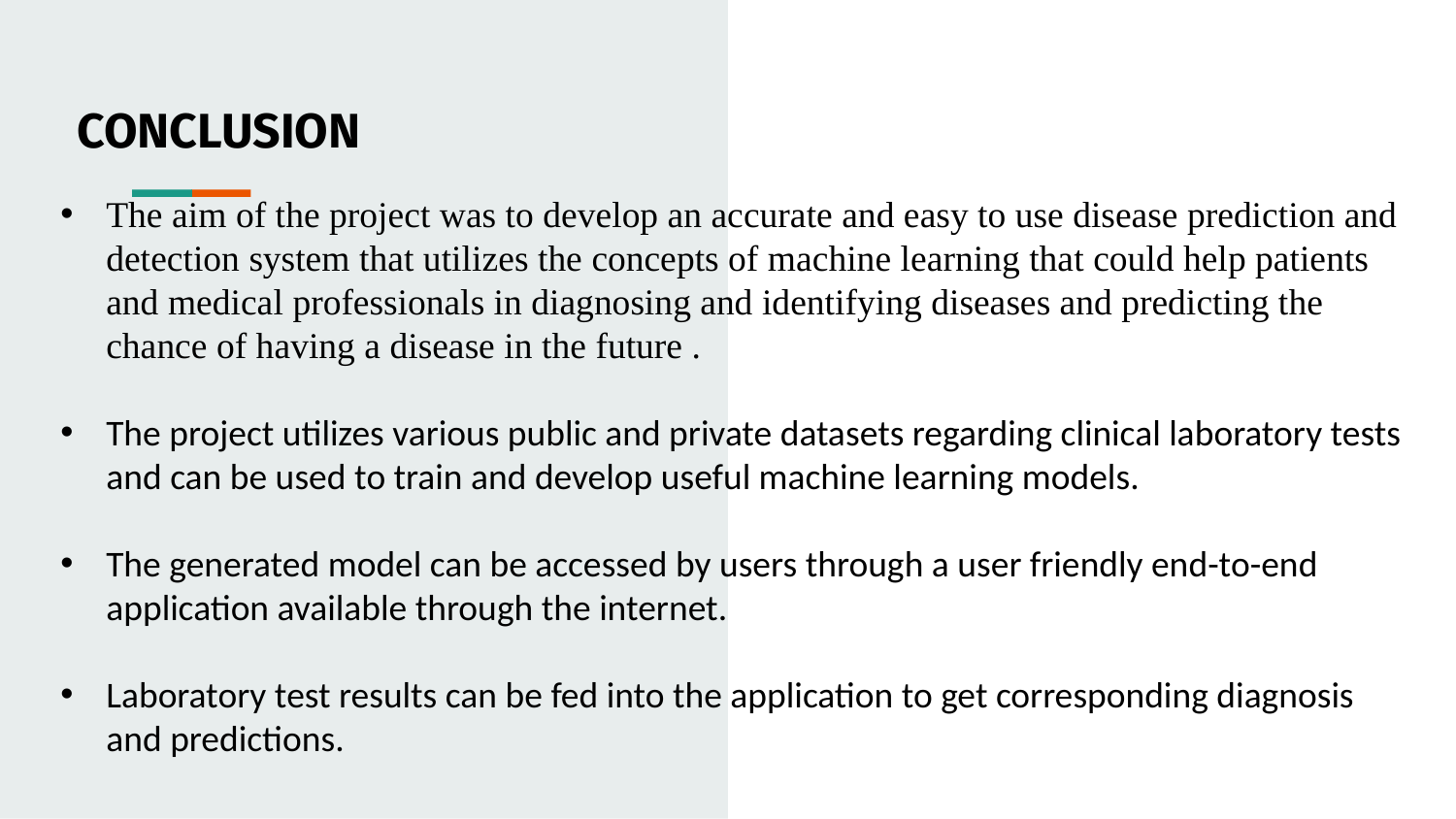

# CONCLUSION
The aim of the project was to develop an accurate and easy to use disease prediction and detection system that utilizes the concepts of machine learning that could help patients and medical professionals in diagnosing and identifying diseases and predicting the chance of having a disease in the future .

The project utilizes various public and private datasets regarding clinical laboratory tests and can be used to train and develop useful machine learning models.

The generated model can be accessed by users through a user friendly end-to-end application available through the internet.

Laboratory test results can be fed into the application to get corresponding diagnosis and predictions.